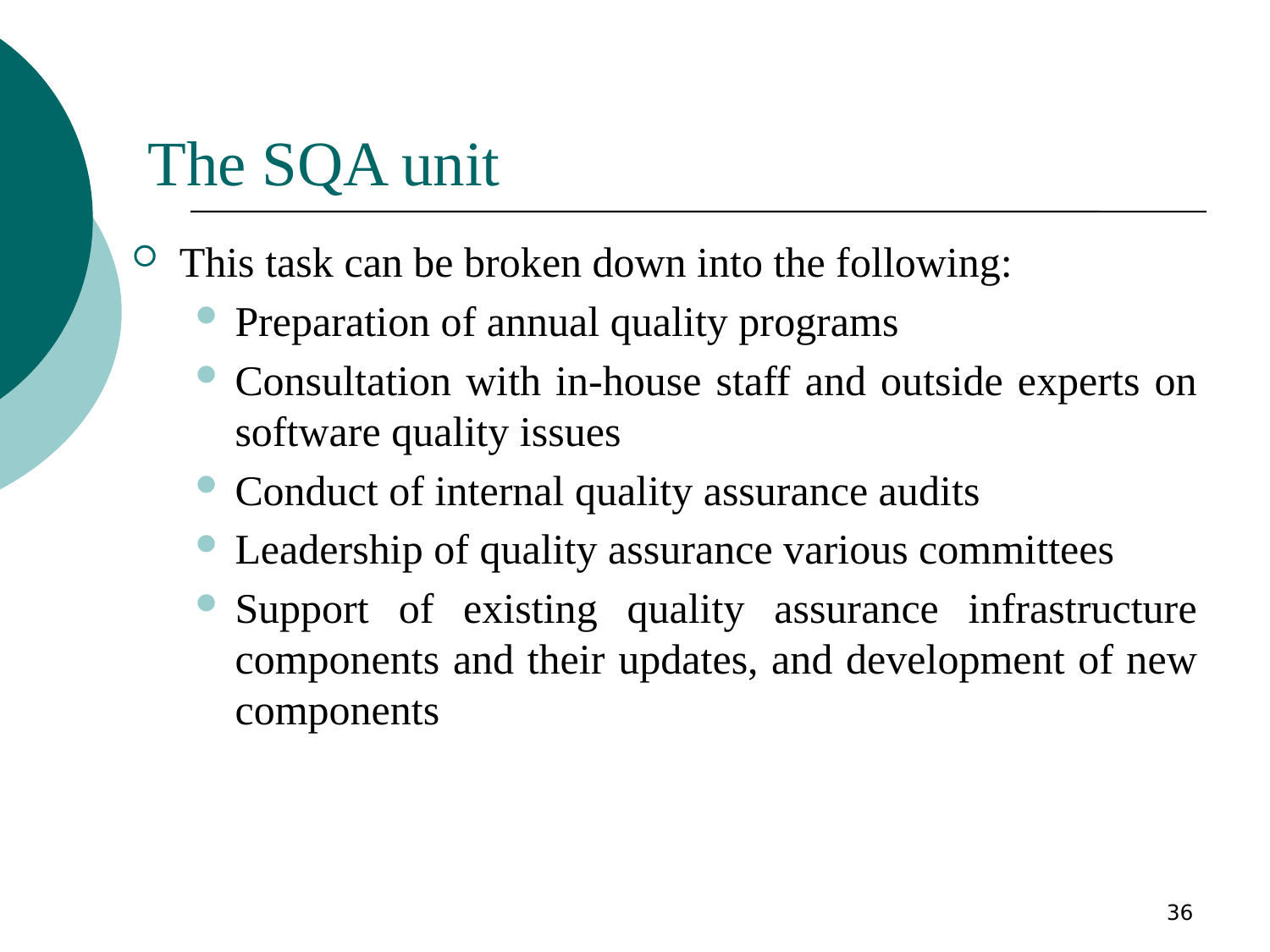

# The SQA unit
This task can be broken down into the following:
Preparation of annual quality programs
Consultation with in-house staff and outside experts on software quality issues
Conduct of internal quality assurance audits
Leadership of quality assurance various committees
Support of existing quality assurance infrastructure components and their updates, and development of new components
36